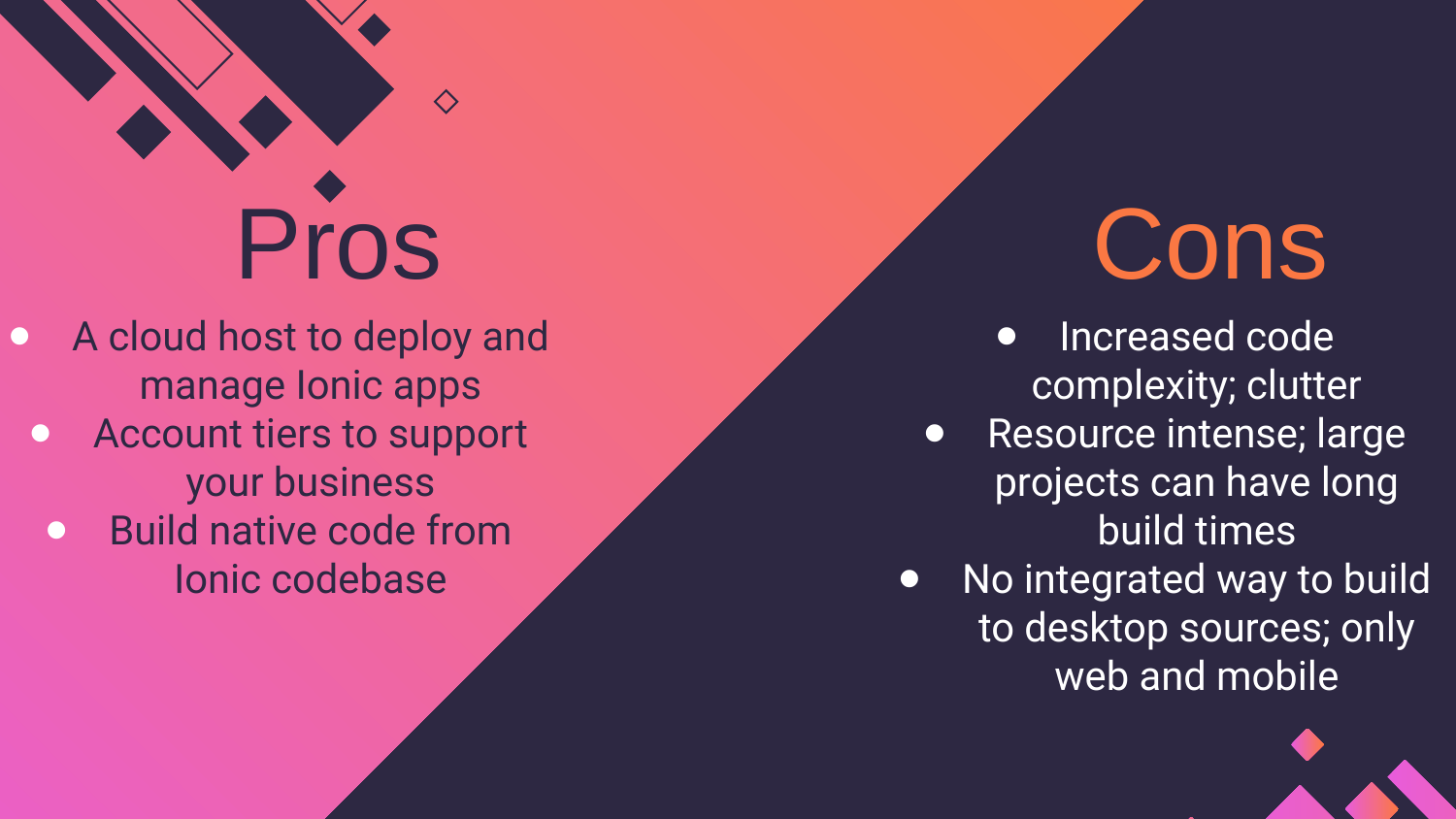

# Pros
Cons
A cloud host to deploy and manage Ionic apps
Account tiers to support your business
Build native code from Ionic codebase
Increased code complexity; clutter
Resource intense; large projects can have long build times
No integrated way to build to desktop sources; only web and mobile